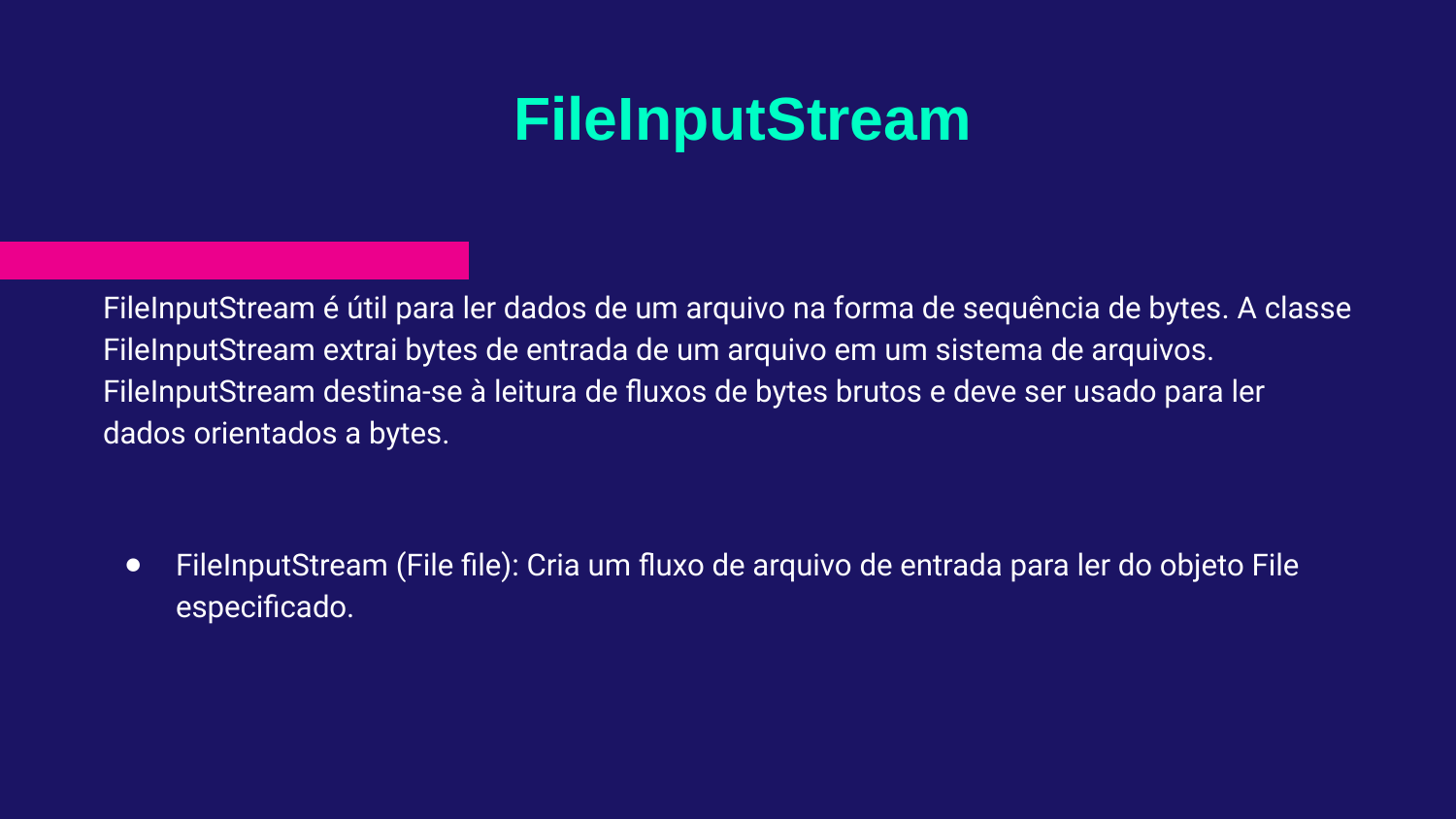

# FileInputStream
FileInputStream é útil para ler dados de um arquivo na forma de sequência de bytes. A classe FileInputStream extrai bytes de entrada de um arquivo em um sistema de arquivos. FileInputStream destina-se à leitura de fluxos de bytes brutos e deve ser usado para ler dados orientados a bytes.

FileInputStream (File file): Cria um fluxo de arquivo de entrada para ler do objeto File especificado.